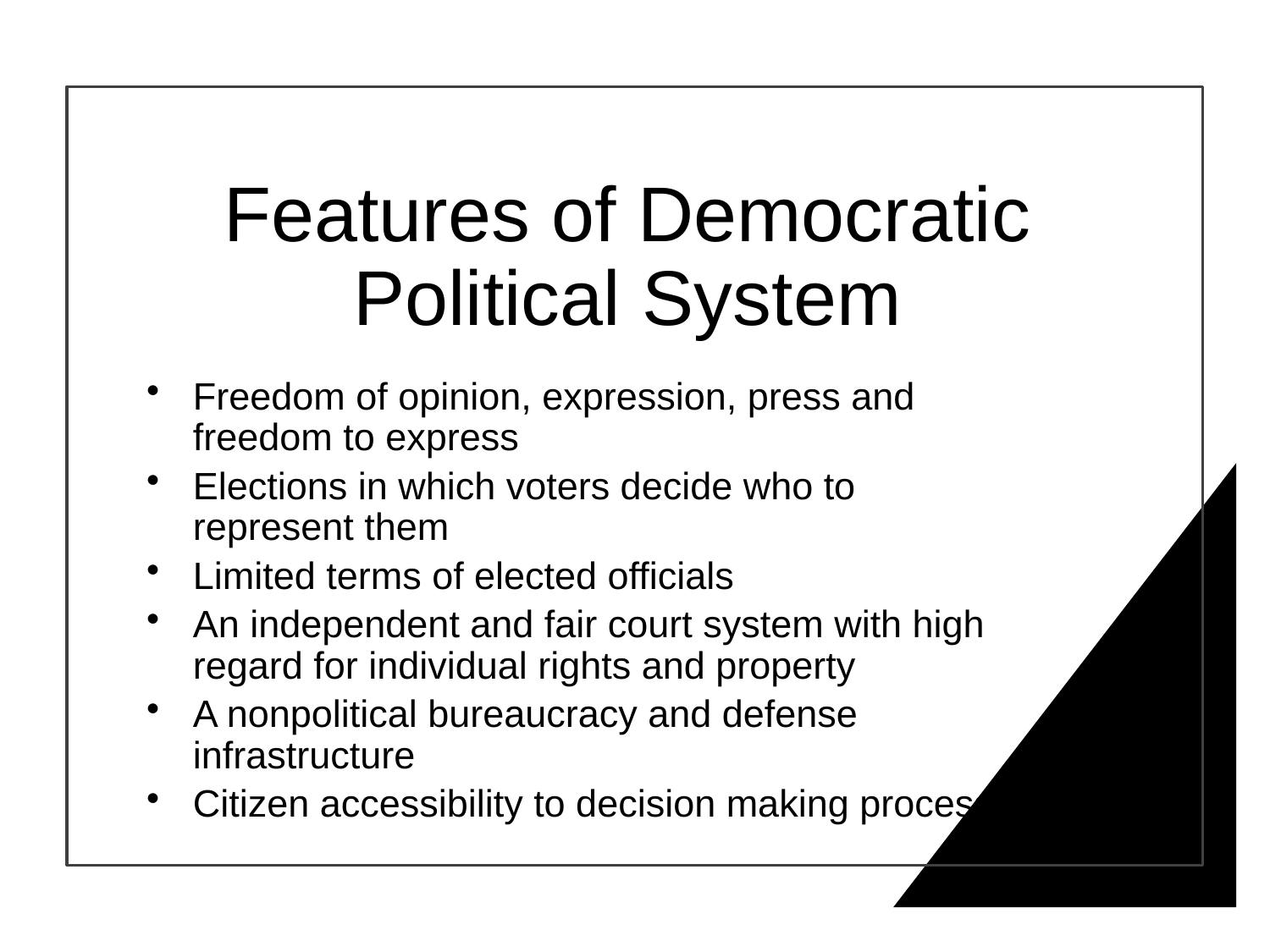

# Features of Democratic Political System
Freedom of opinion, expression, press and freedom to express
Elections in which voters decide who to represent them
Limited terms of elected officials
An independent and fair court system with high regard for individual rights and property
A nonpolitical bureaucracy and defense infrastructure
Citizen accessibility to decision making process